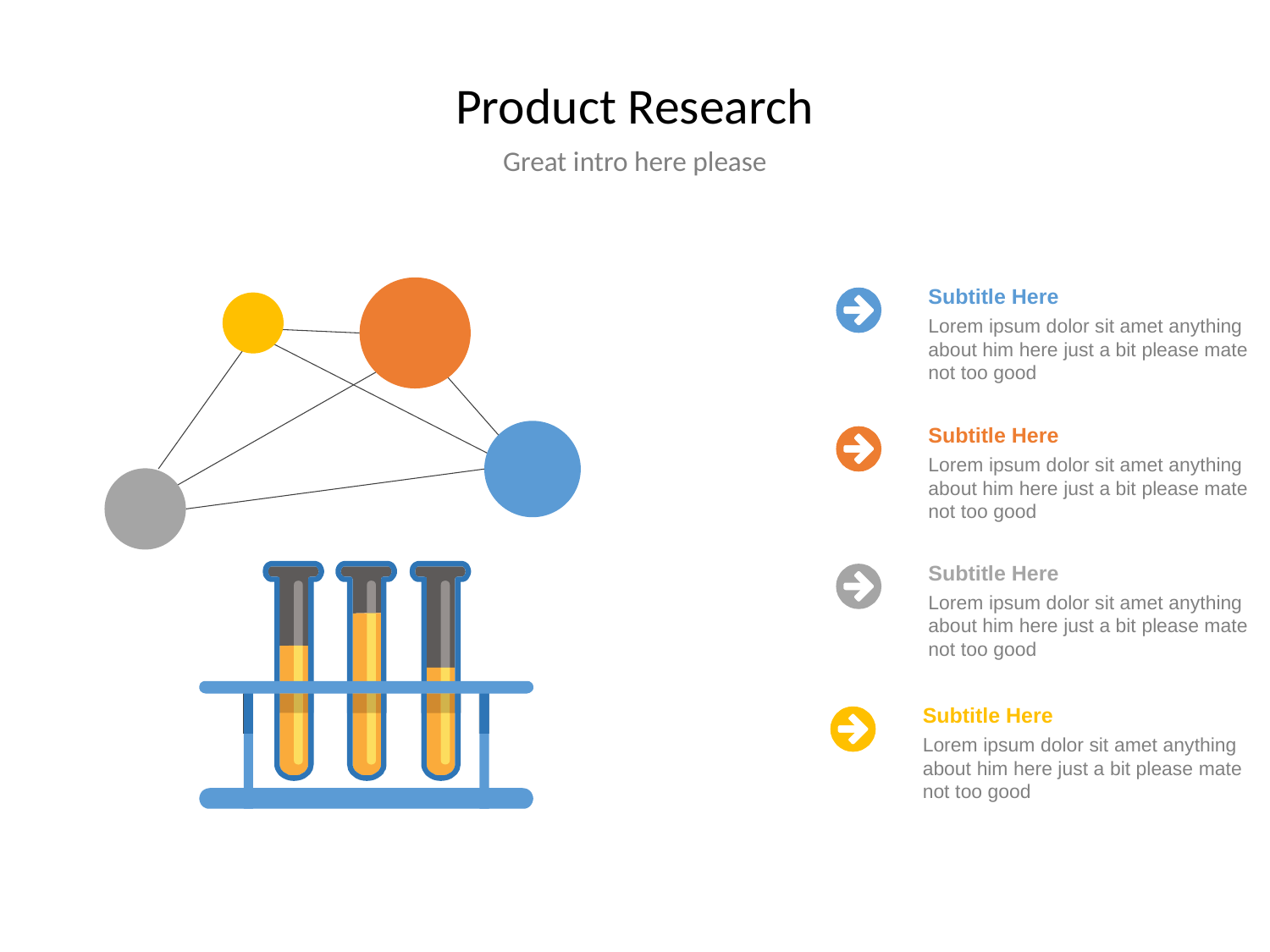

# Product Research
Great intro here please
Subtitle Here
Lorem ipsum dolor sit amet anything about him here just a bit please mate not too good

Subtitle Here
Lorem ipsum dolor sit amet anything about him here just a bit please mate not too good

Subtitle Here
Lorem ipsum dolor sit amet anything about him here just a bit please mate not too good

Subtitle Here
Lorem ipsum dolor sit amet anything about him here just a bit please mate not too good